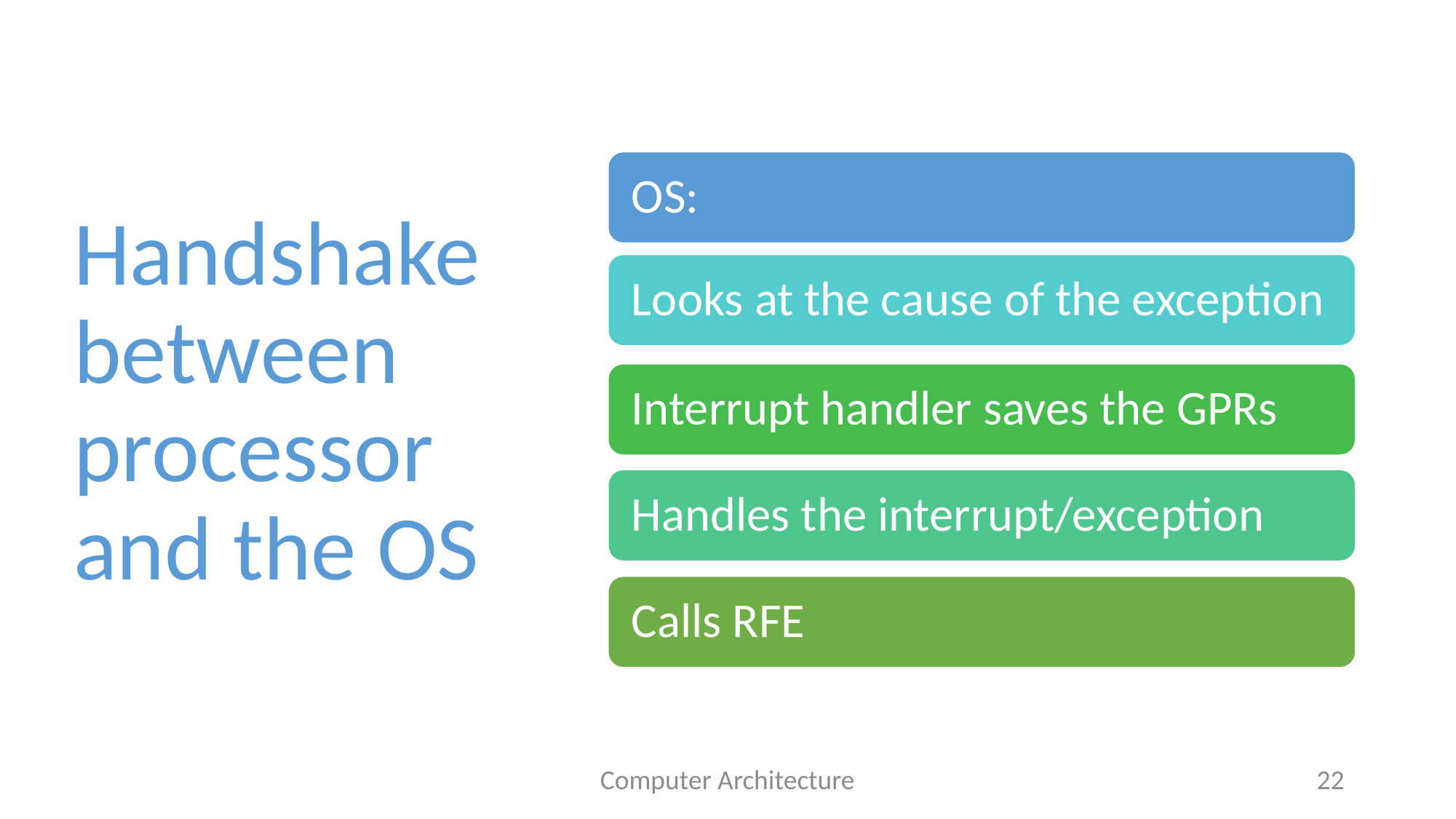

# Handshake between processor and the OS
OS:
Looks at the cause of the exception
Handles the interrupt/exception
Interrupt handler saves the GPRs
Calls RFE
Computer Architecture
22